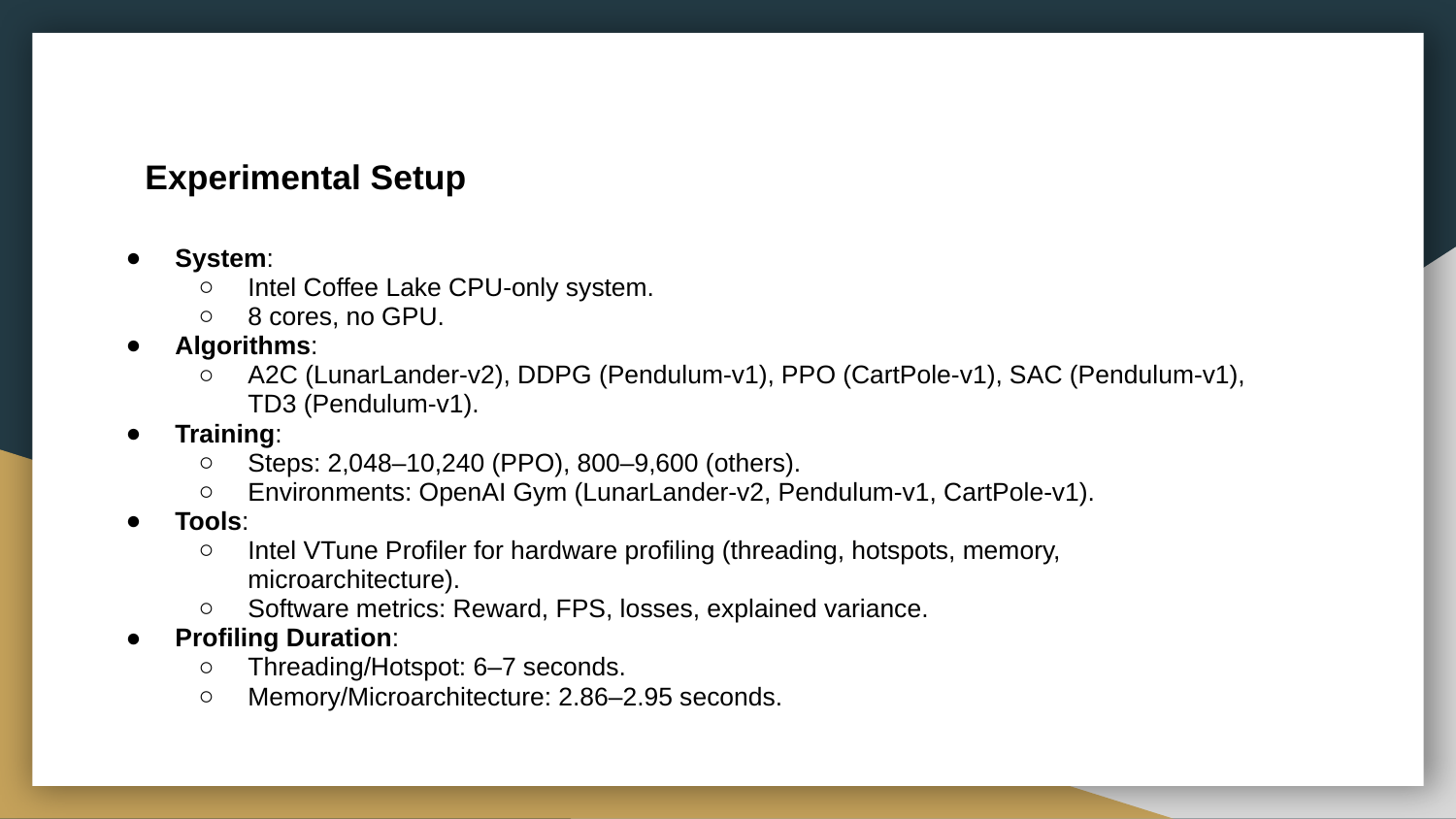

# Experimental Setup
System:
Intel Coffee Lake CPU-only system.
8 cores, no GPU.
Algorithms:
A2C (LunarLander-v2), DDPG (Pendulum-v1), PPO (CartPole-v1), SAC (Pendulum-v1), TD3 (Pendulum-v1).
Training:
Steps: 2,048–10,240 (PPO), 800–9,600 (others).
Environments: OpenAI Gym (LunarLander-v2, Pendulum-v1, CartPole-v1).
Tools:
Intel VTune Profiler for hardware profiling (threading, hotspots, memory, microarchitecture).
Software metrics: Reward, FPS, losses, explained variance.
Profiling Duration:
Threading/Hotspot: 6–7 seconds.
Memory/Microarchitecture: 2.86–2.95 seconds.